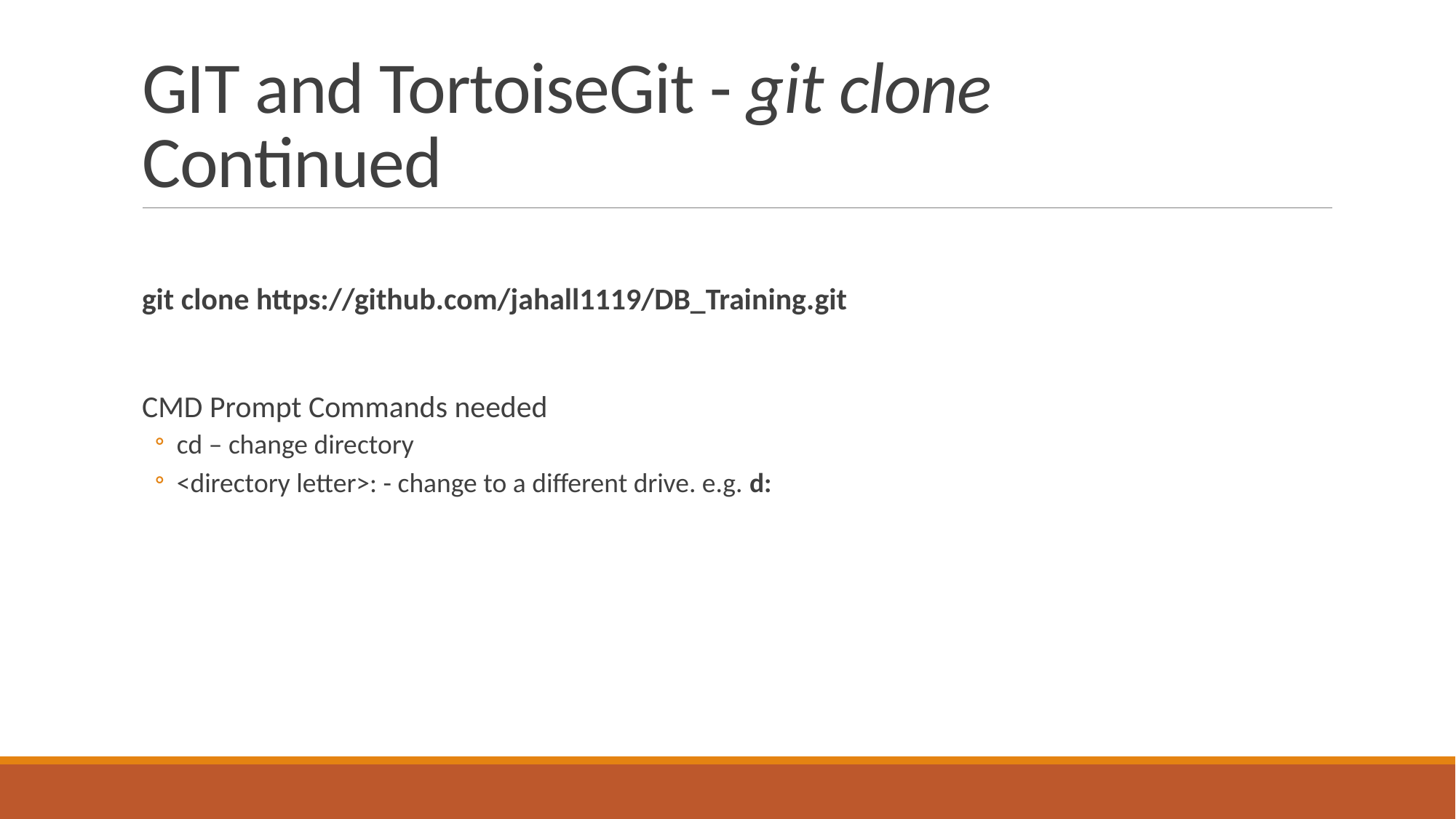

# GIT and TortoiseGit - git clone Continued

git clone https://github.com/jahall1119/DB_Training.git

CMD Prompt Commands needed
cd – change directory
<directory letter>: - change to a different drive. e.g. d: